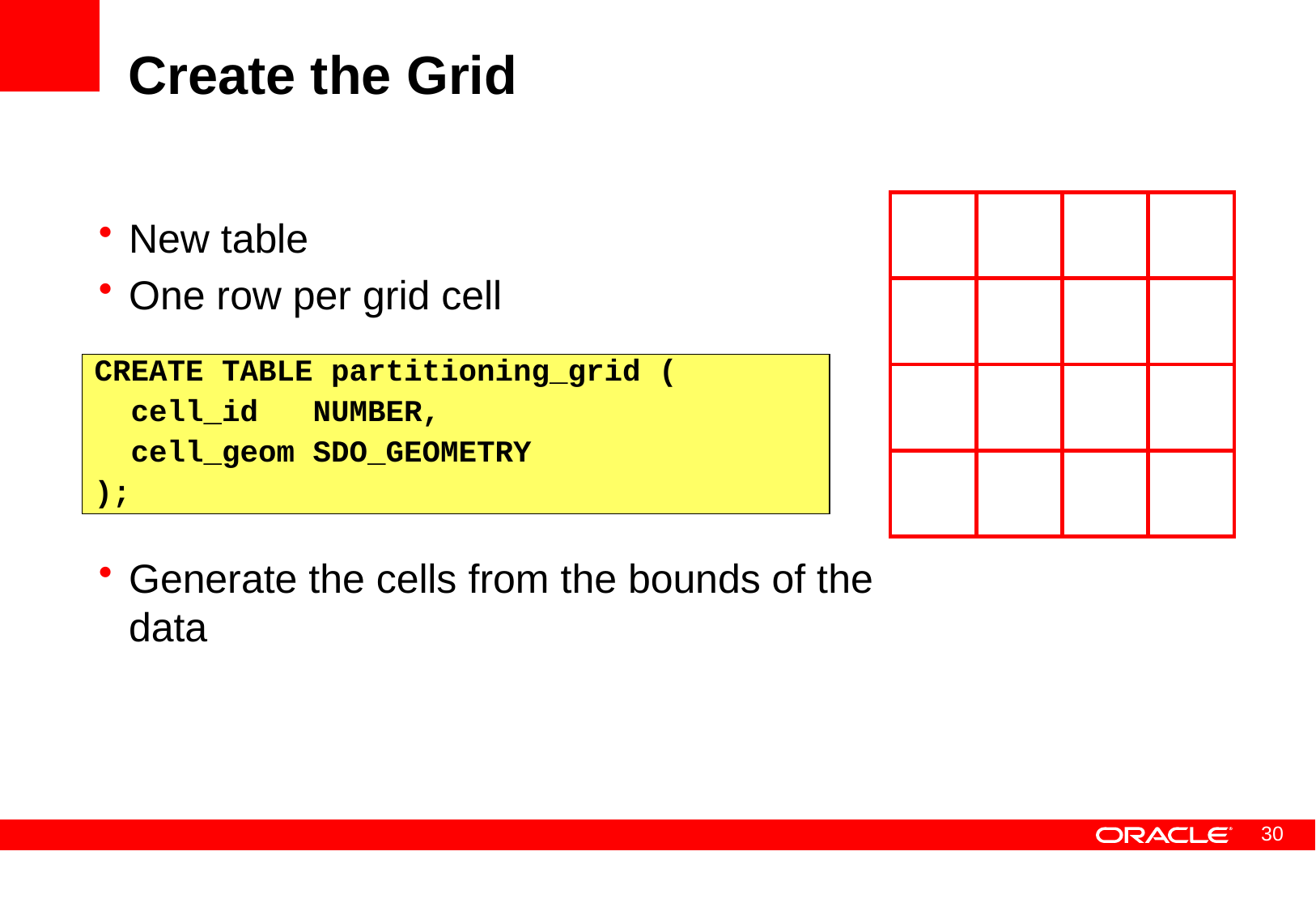

# Create the Grid

New table
One row per grid cell

Generate the cells from the bounds of the data
CREATE TABLE partitioning_grid (
  cell_id   NUMBER,
  cell_geom SDO_GEOMETRY
);